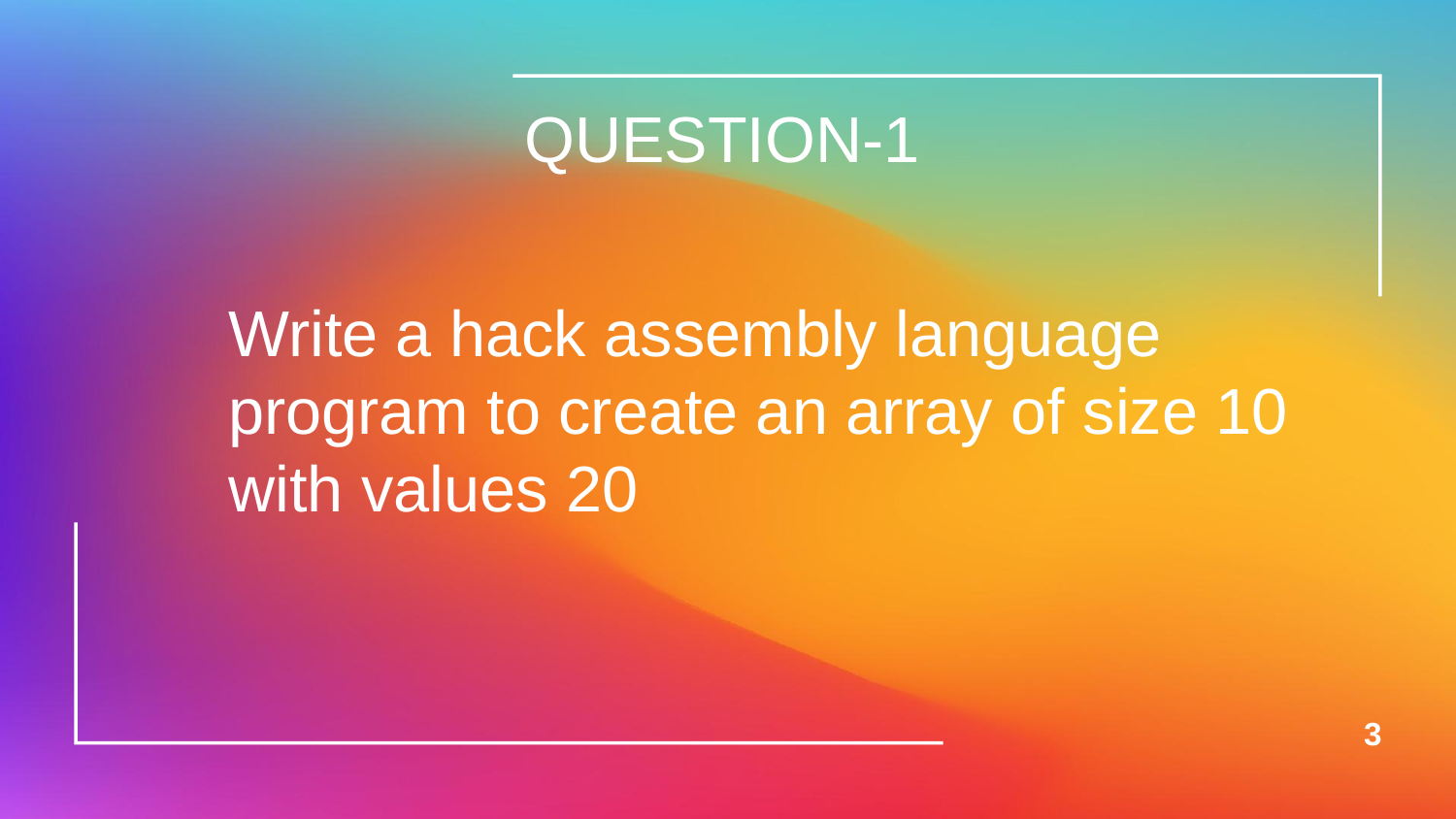

QUESTION-1
Write a hack assembly language program to create an array of size 10 with values 20
3